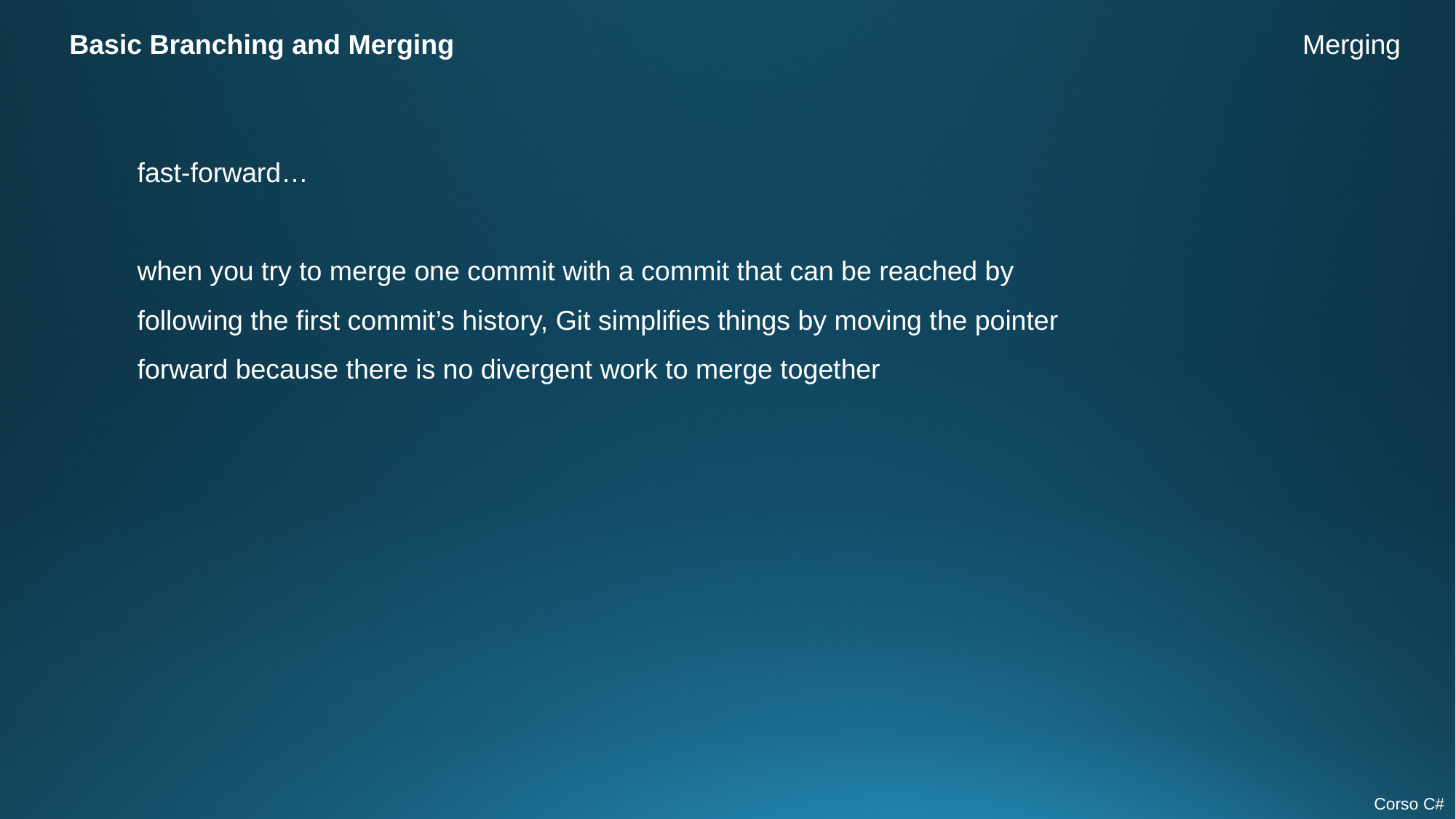

Basic Branching and Merging
Merging
fast-forward…

when you try to merge one commit with a commit that can be reached by following the first commit’s history, Git simplifies things by moving the pointer forward because there is no divergent work to merge together
Corso C#